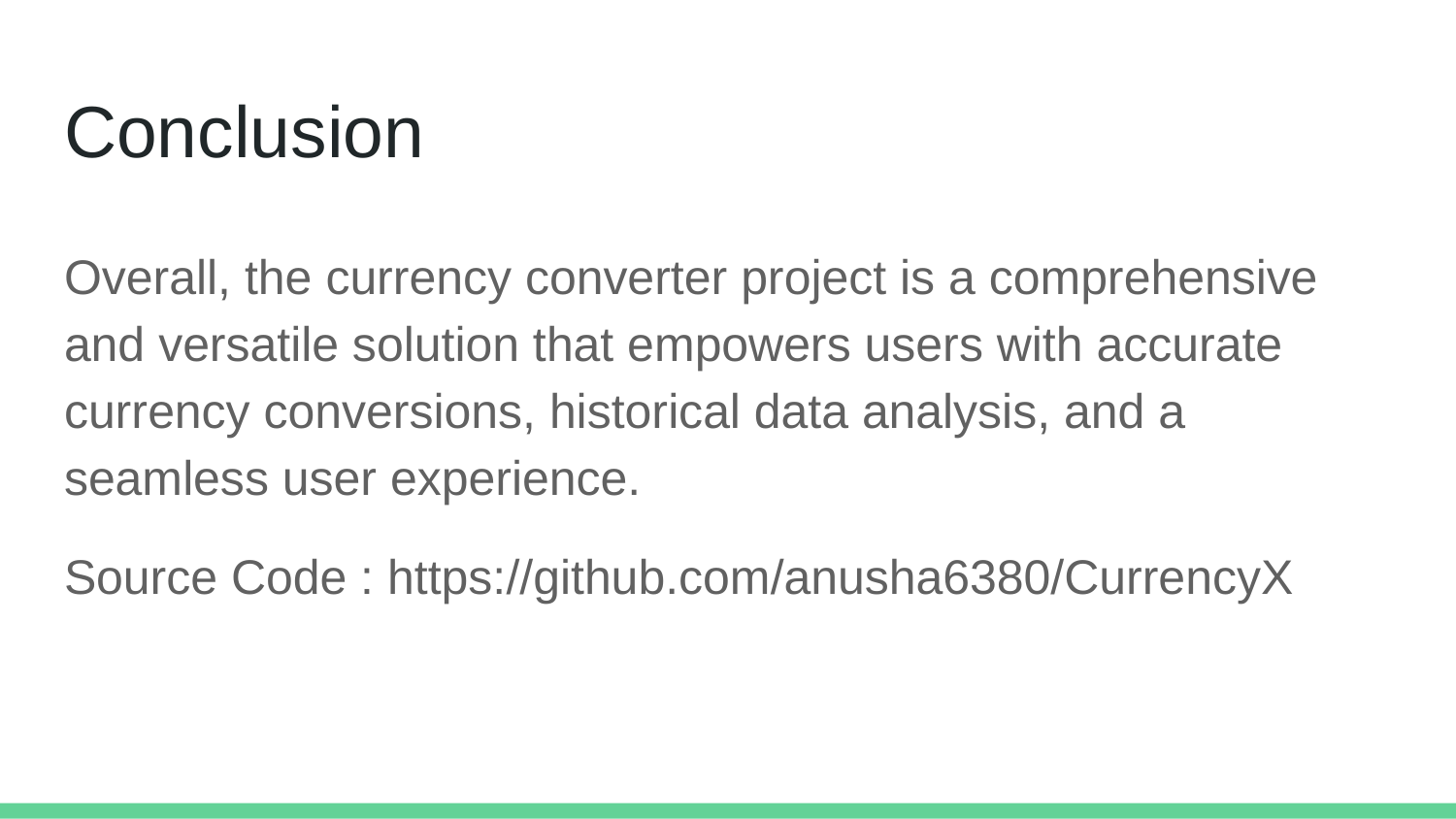

# Conclusion
Overall, the currency converter project is a comprehensive and versatile solution that empowers users with accurate currency conversions, historical data analysis, and a seamless user experience.
Source Code : https://github.com/anusha6380/CurrencyX